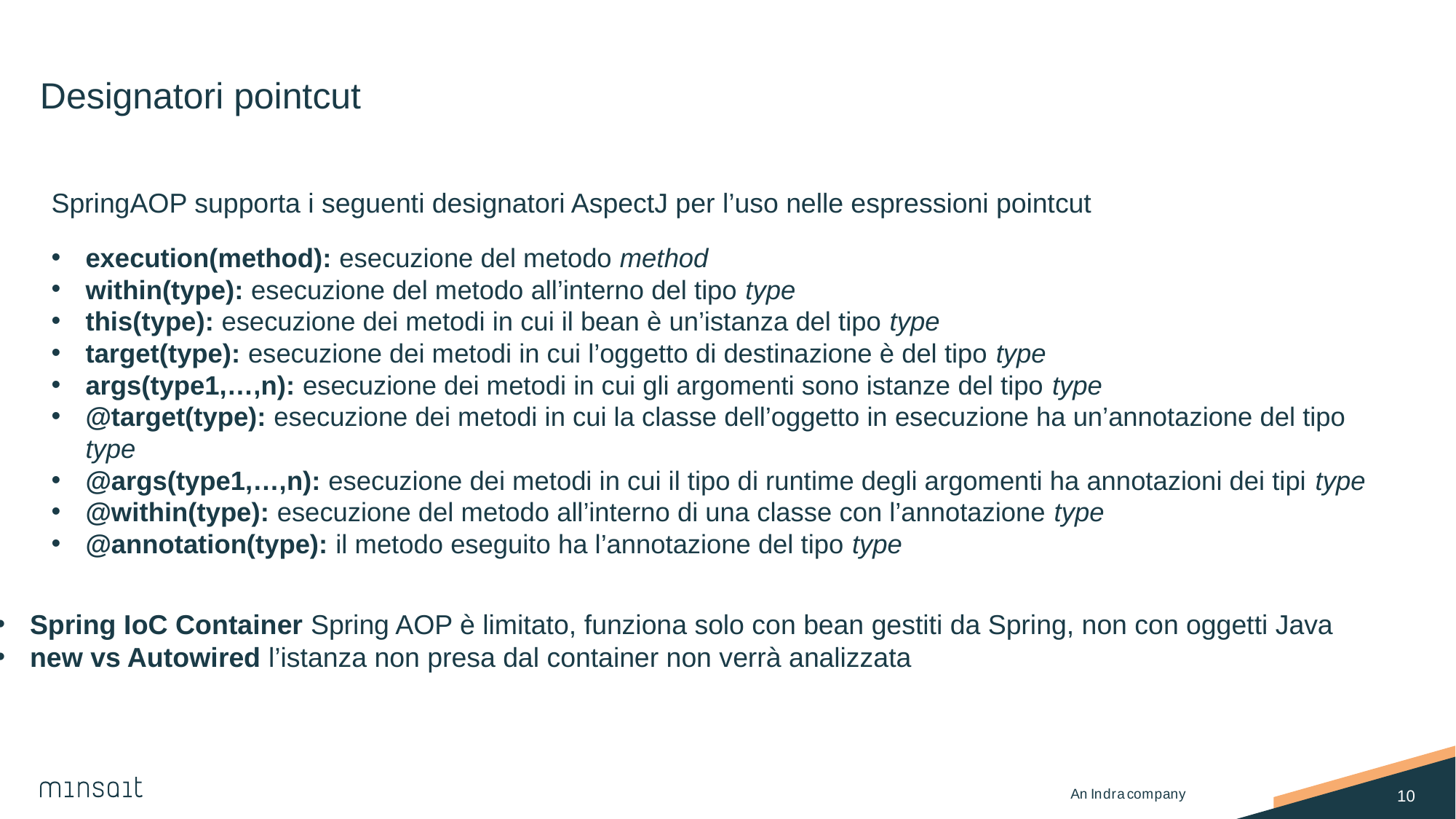

# Designatori pointcut

SpringAOP supporta i seguenti designatori AspectJ per l’uso nelle espressioni pointcut

execution(method): esecuzione del metodo method
within(type): esecuzione del metodo all’interno del tipo type
this(type): esecuzione dei metodi in cui il bean è un’istanza del tipo type
target(type): esecuzione dei metodi in cui l’oggetto di destinazione è del tipo type
args(type1,…,n): esecuzione dei metodi in cui gli argomenti sono istanze del tipo type
@target(type): esecuzione dei metodi in cui la classe dell’oggetto in esecuzione ha un’annotazione del tipo type
@args(type1,…,n): esecuzione dei metodi in cui il tipo di runtime degli argomenti ha annotazioni dei tipi type
@within(type): esecuzione del metodo all’interno di una classe con l’annotazione type
@annotation(type): il metodo eseguito ha l’annotazione del tipo type
Spring IoC Container Spring AOP è limitato, funziona solo con bean gestiti da Spring, non con oggetti Java
new vs Autowired l’istanza non presa dal container non verrà analizzata